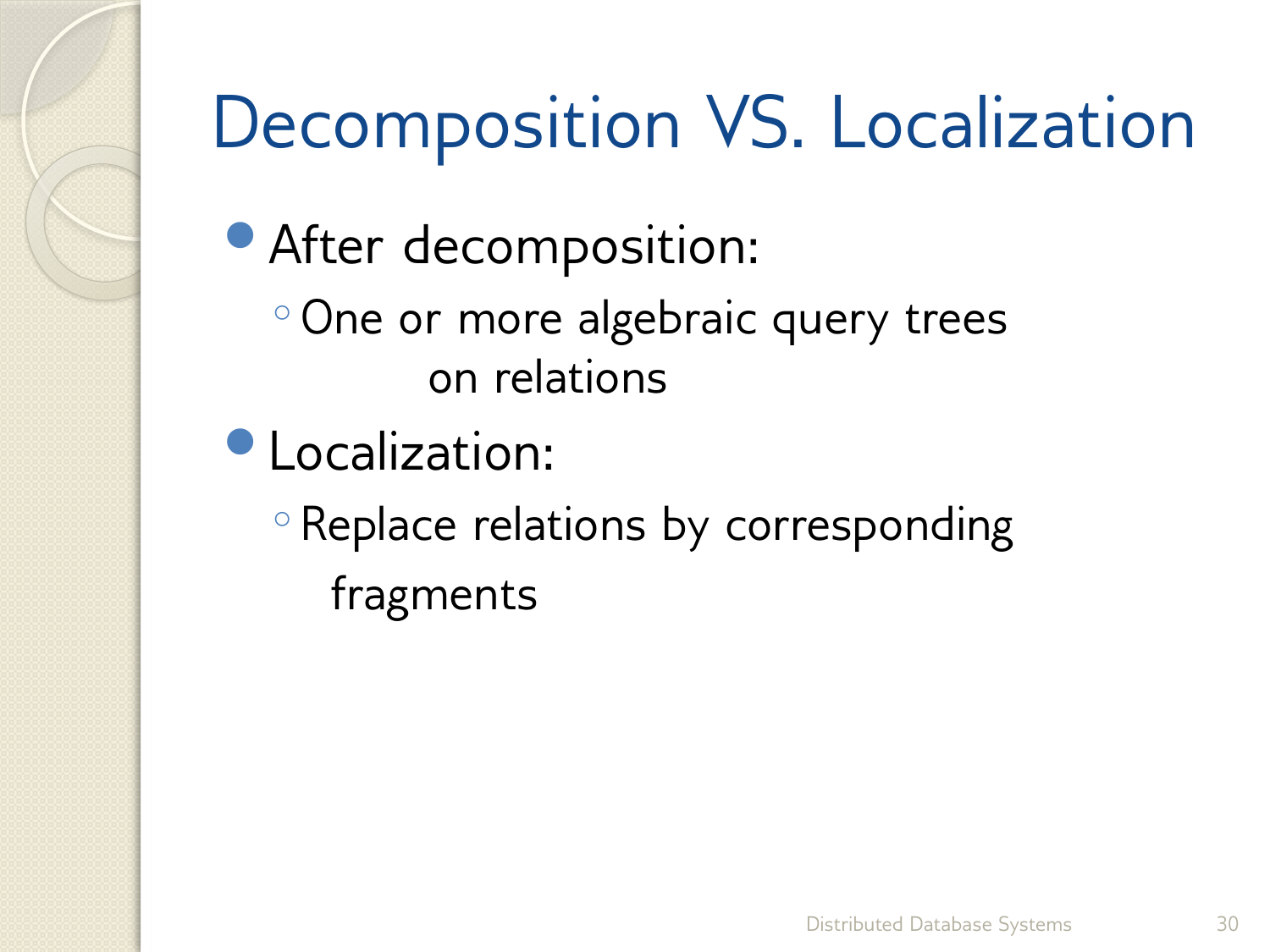

# Decomposition VS. Localization
After decomposition:
One or more algebraic query trees			on relations
Localization:
Replace relations by corresponding
	  fragments

Distributed Database Systems
30